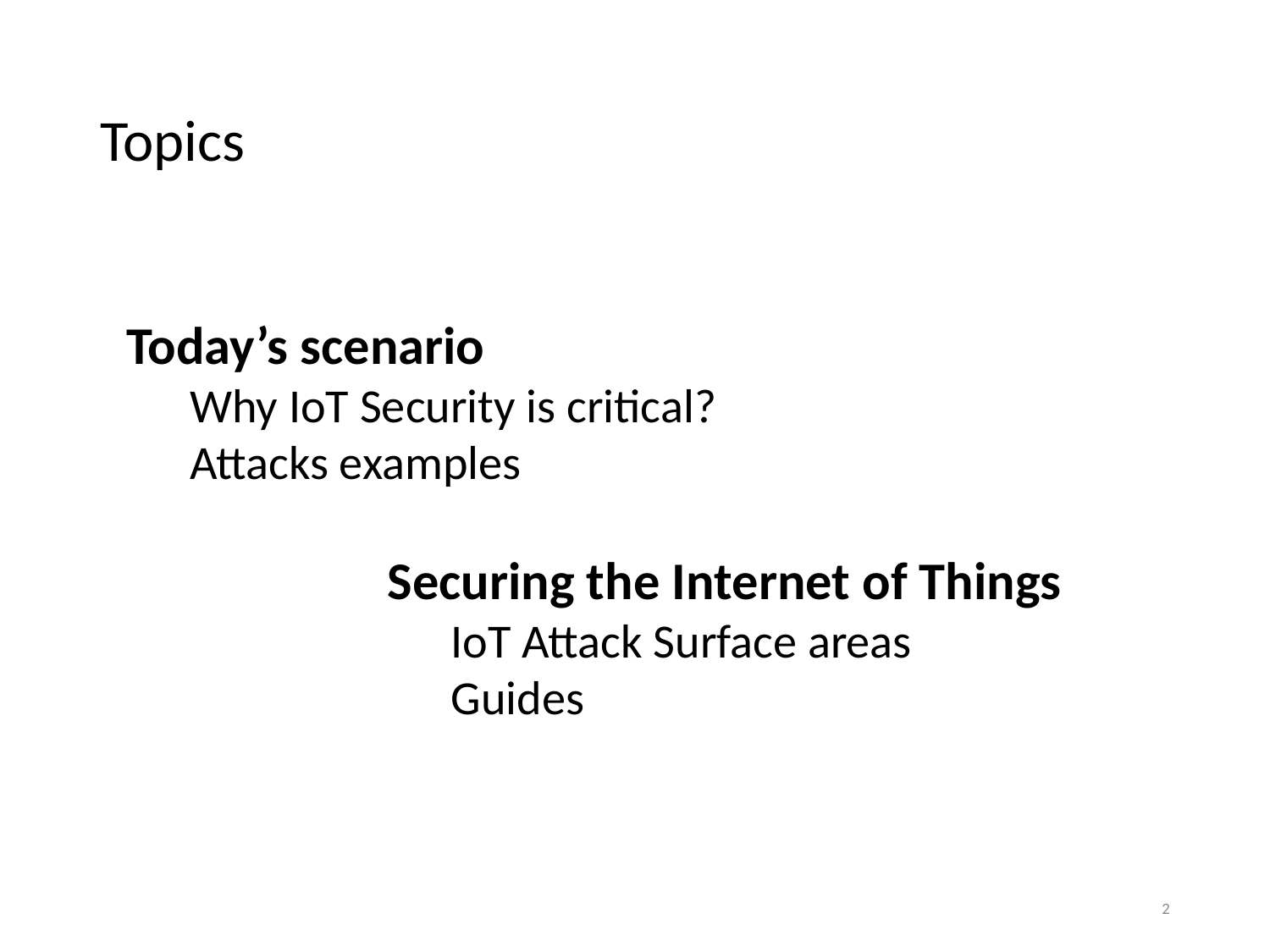

# Topics
Today’s scenario
Why IoT Security is critical?
Attacks examples

Securing the Internet of Things
IoT Attack Surface areas
Guides

2